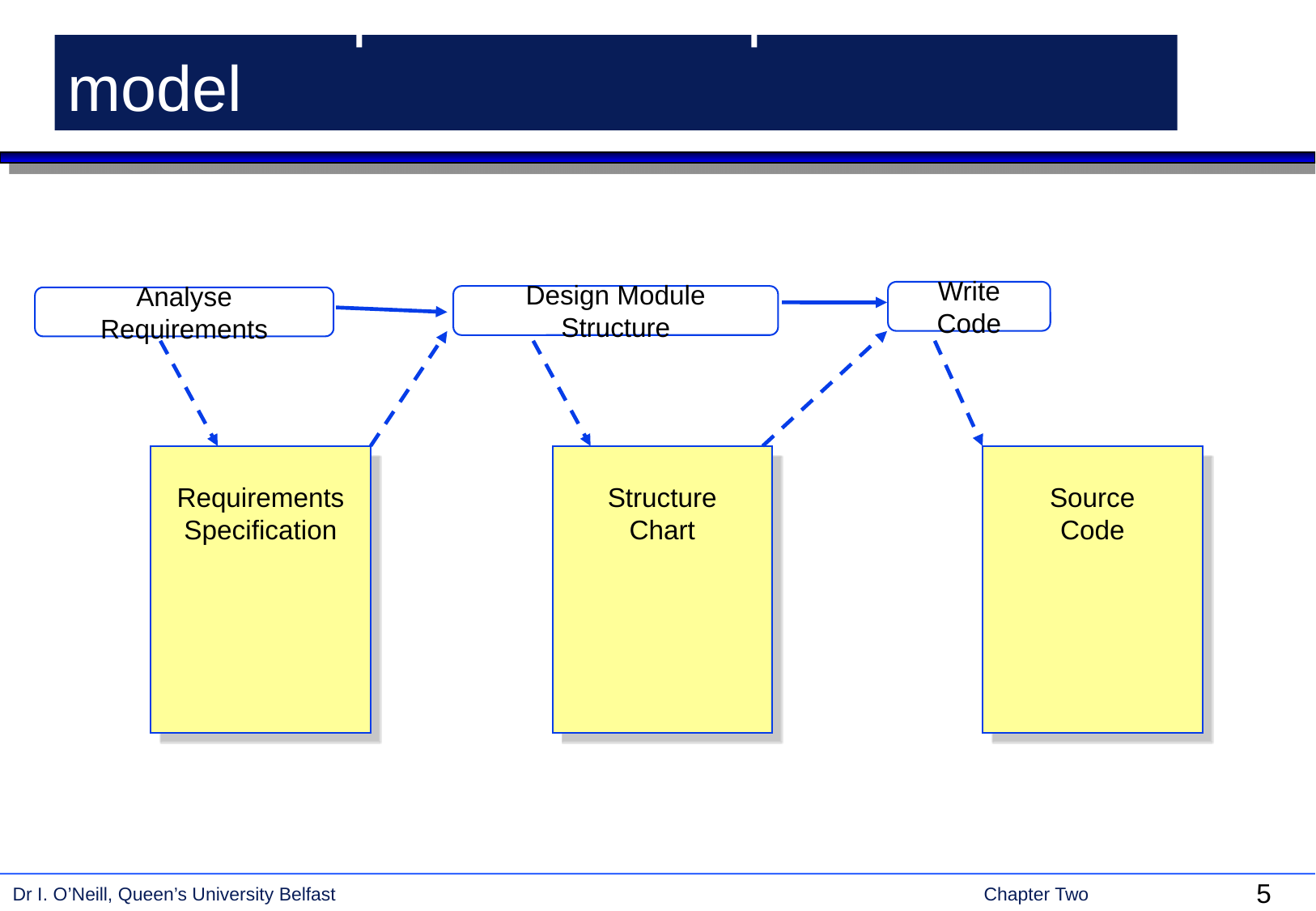

# More complex software process model
Write Code
Design Module Structure
Analyse Requirements

Requirements Specification
Structure
Chart
Source
Code